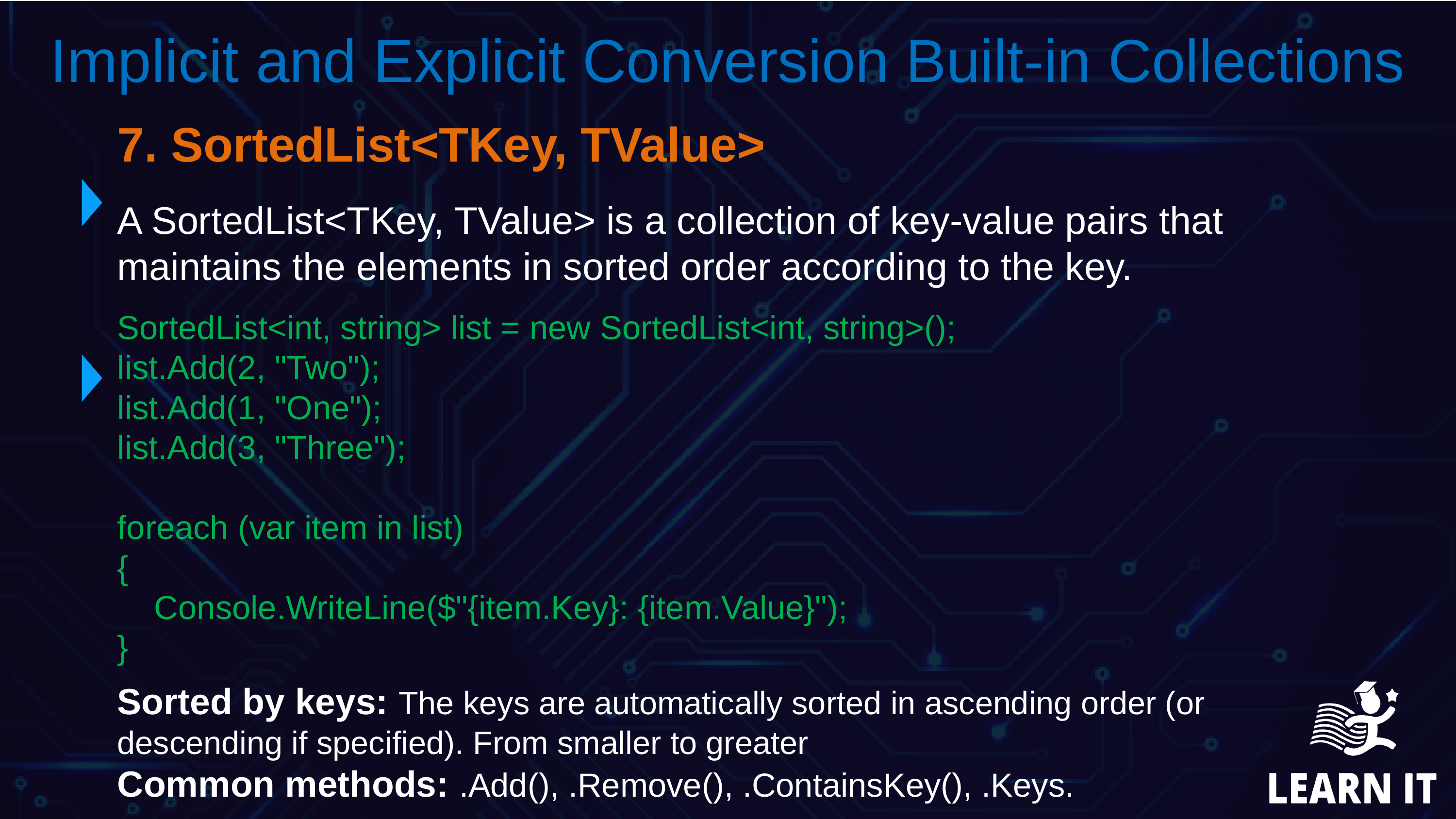

Implicit and Explicit Conversion Built-in Collections
7. SortedList<TKey, TValue>

A SortedList<TKey, TValue> is a collection of key-value pairs that maintains the elements in sorted order according to the key.

SortedList<int, string> list = new SortedList<int, string>();
list.Add(2, "Two");
list.Add(1, "One");
list.Add(3, "Three");

foreach (var item in list)
{
    Console.WriteLine($"{item.Key}: {item.Value}");
}

Sorted by keys: The keys are automatically sorted in ascending order (or descending if specified). From smaller to greater
Common methods: .Add(), .Remove(), .ContainsKey(), .Keys.